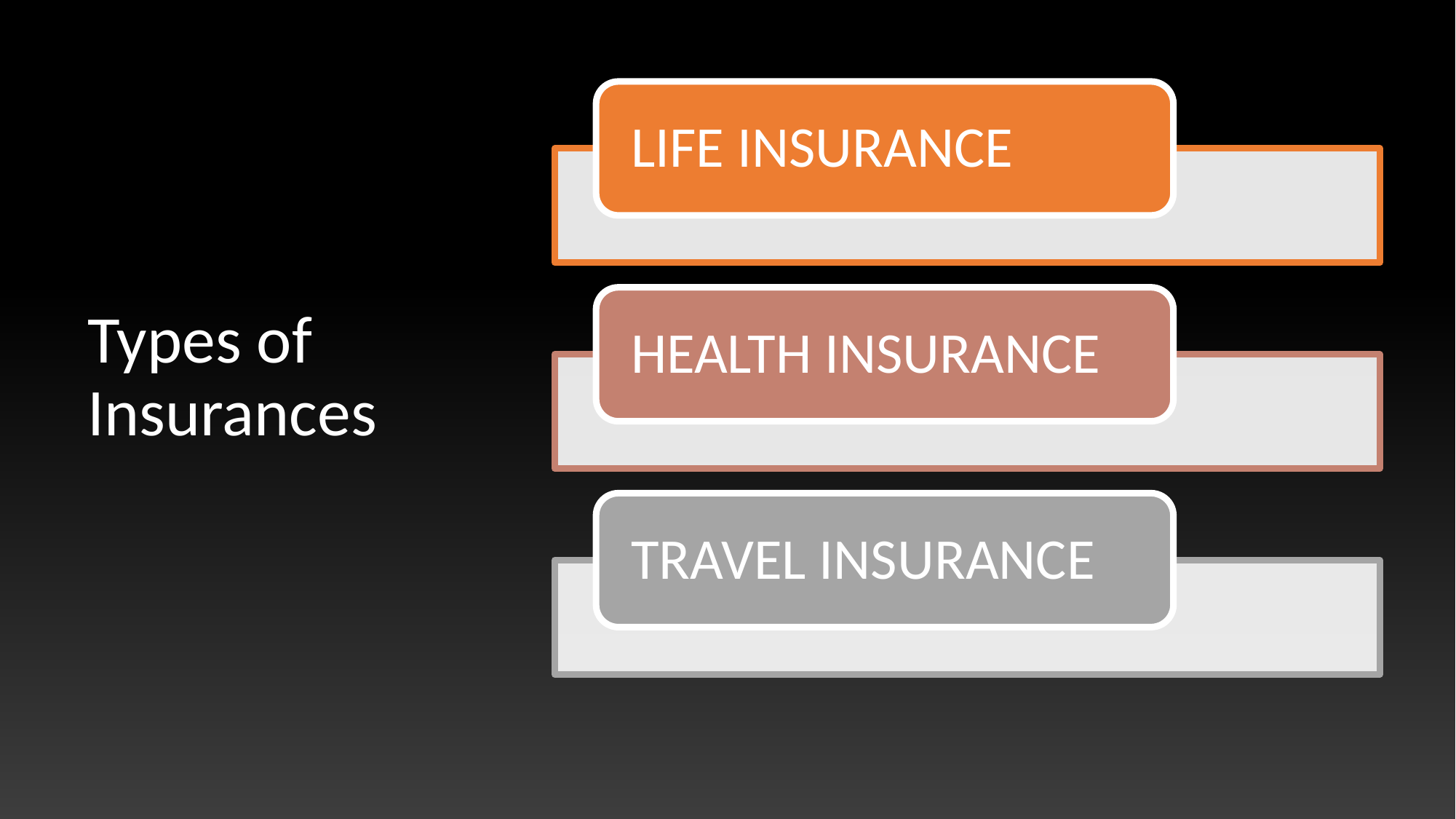

# Types of Insurances
Life INSURANCE
Health insurance
Travel insurance